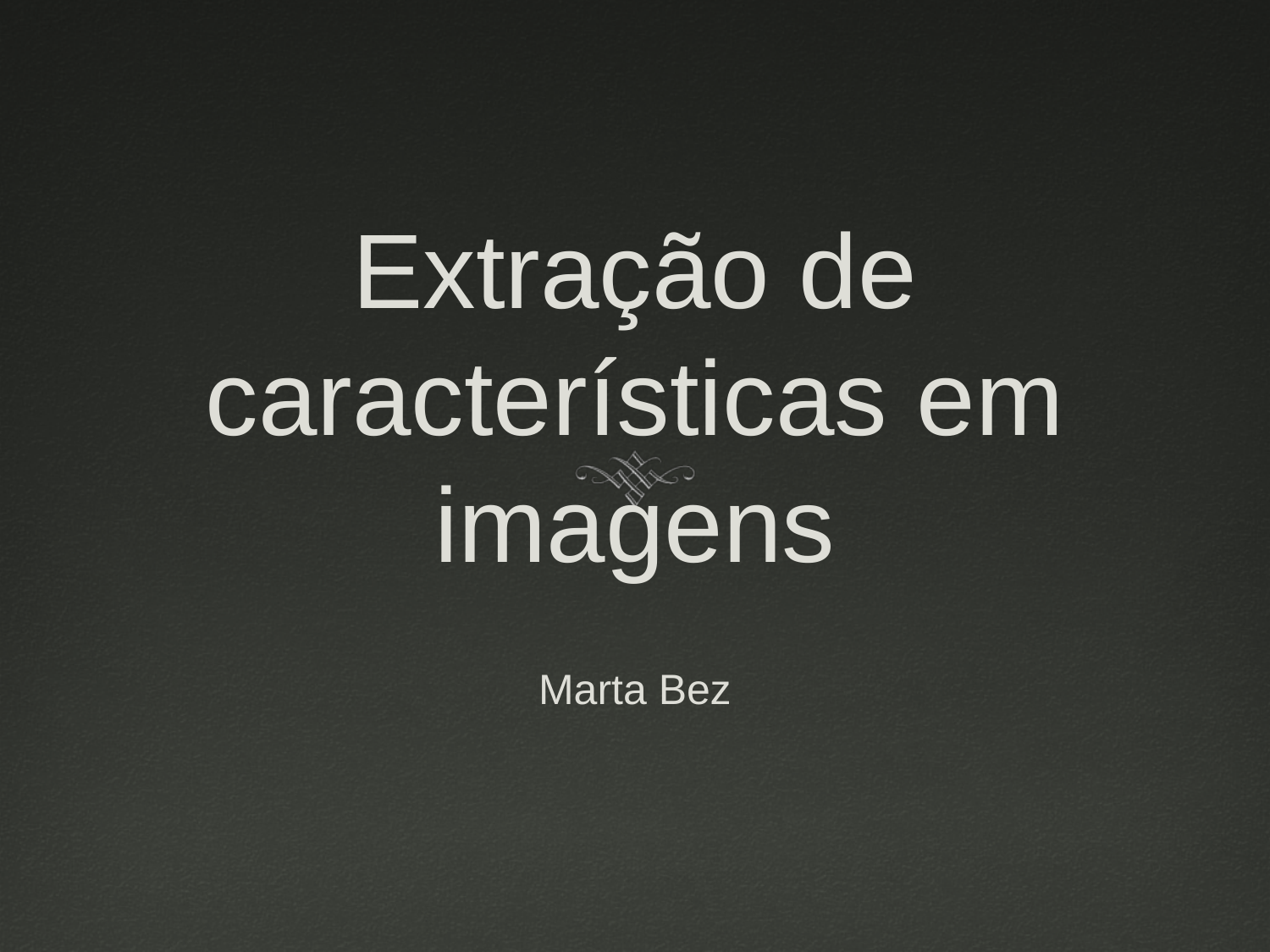

# Extração de características em imagens
Marta Bez